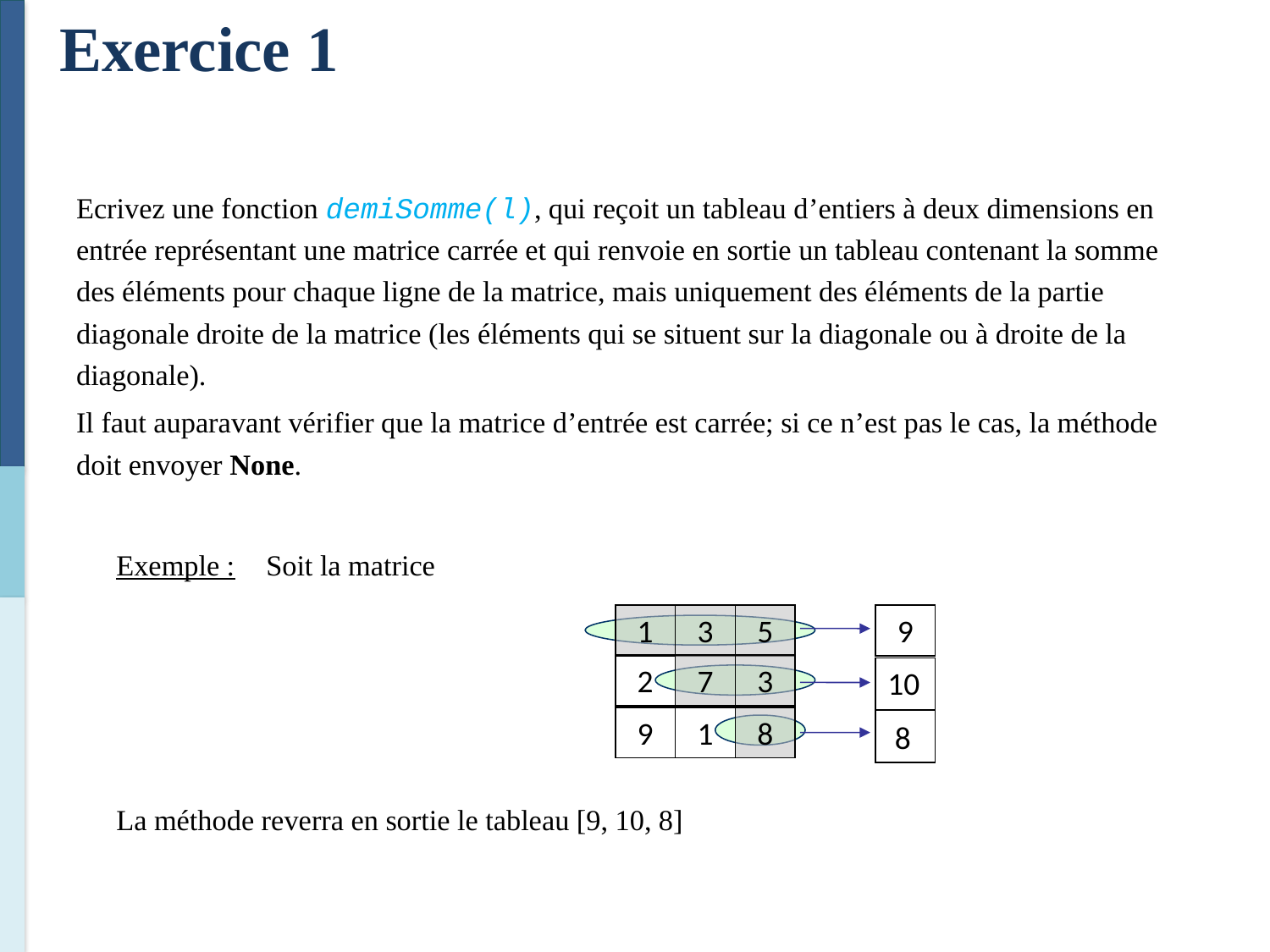

Exercice 1
Ecrivez une fonction demiSomme(l), qui reçoit un tableau d’entiers à deux dimensions en entrée représentant une matrice carrée et qui renvoie en sortie un tableau contenant la somme des éléments pour chaque ligne de la matrice, mais uniquement des éléments de la partie diagonale droite de la matrice (les éléments qui se situent sur la diagonale ou à droite de la diagonale).
Il faut auparavant vérifier que la matrice d’entrée est carrée; si ce n’est pas le cas, la méthode doit envoyer None.

	Exemple :	Soit la matrice

	La méthode reverra en sortie le tableau [9, 10, 8]
1
3
5
9

2
7
3
10

9
1
8

 8